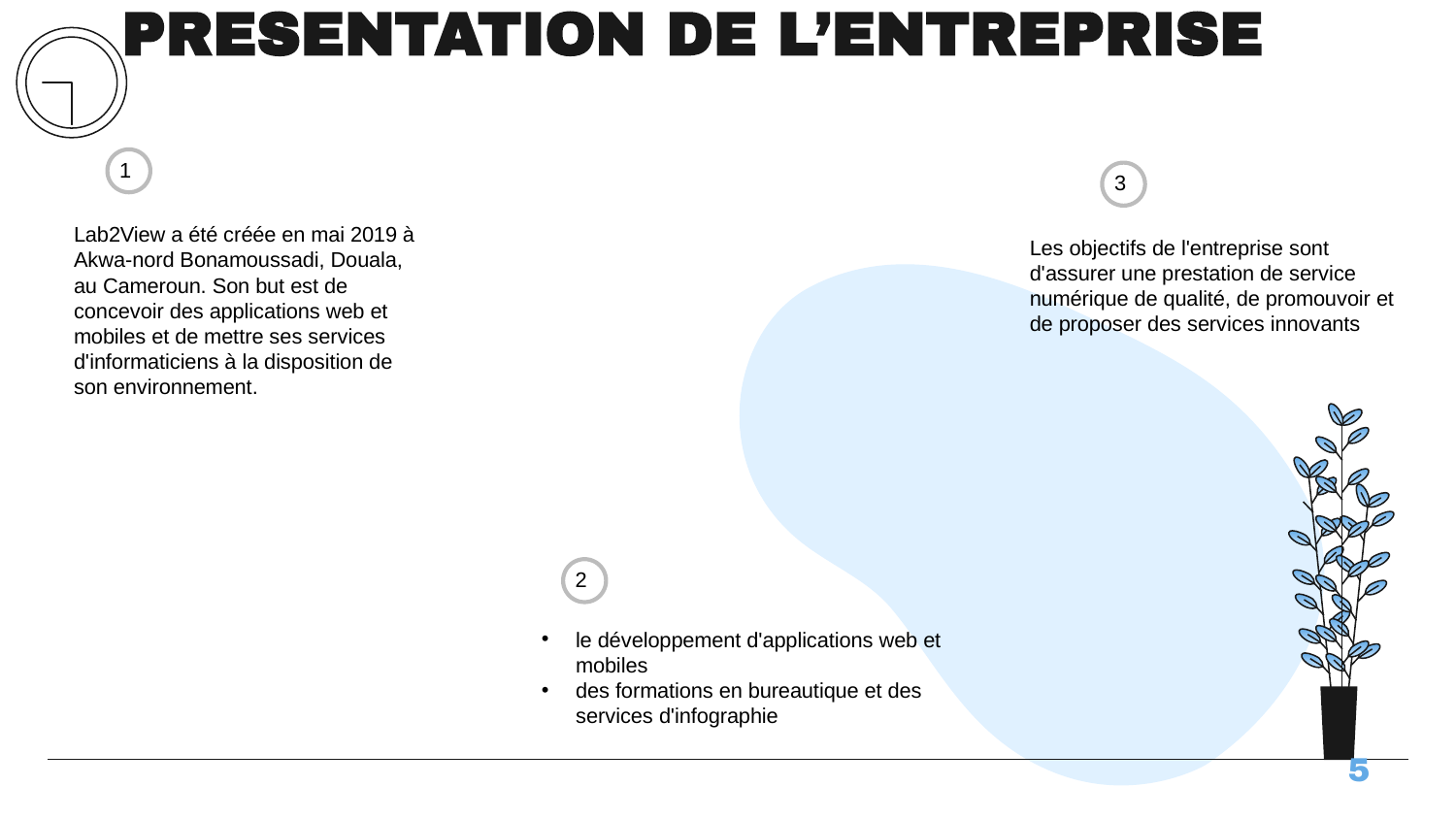

# PRESENTATION DE L’ENTREPRISE

1
PROFIL

3
OBJECTIFS
Lab2View a été créée en mai 2019 à Akwa-nord Bonamoussadi, Douala, au Cameroun. Son but est de concevoir des applications web et mobiles et de mettre ses services d'informaticiens à la disposition de son environnement.

Les objectifs de l'entreprise sont d'assurer une prestation de service numérique de qualité, de promouvoir et de proposer des services innovants

2
SERVICES
le développement d'applications web et mobiles
des formations en bureautique et des services d'infographie
5